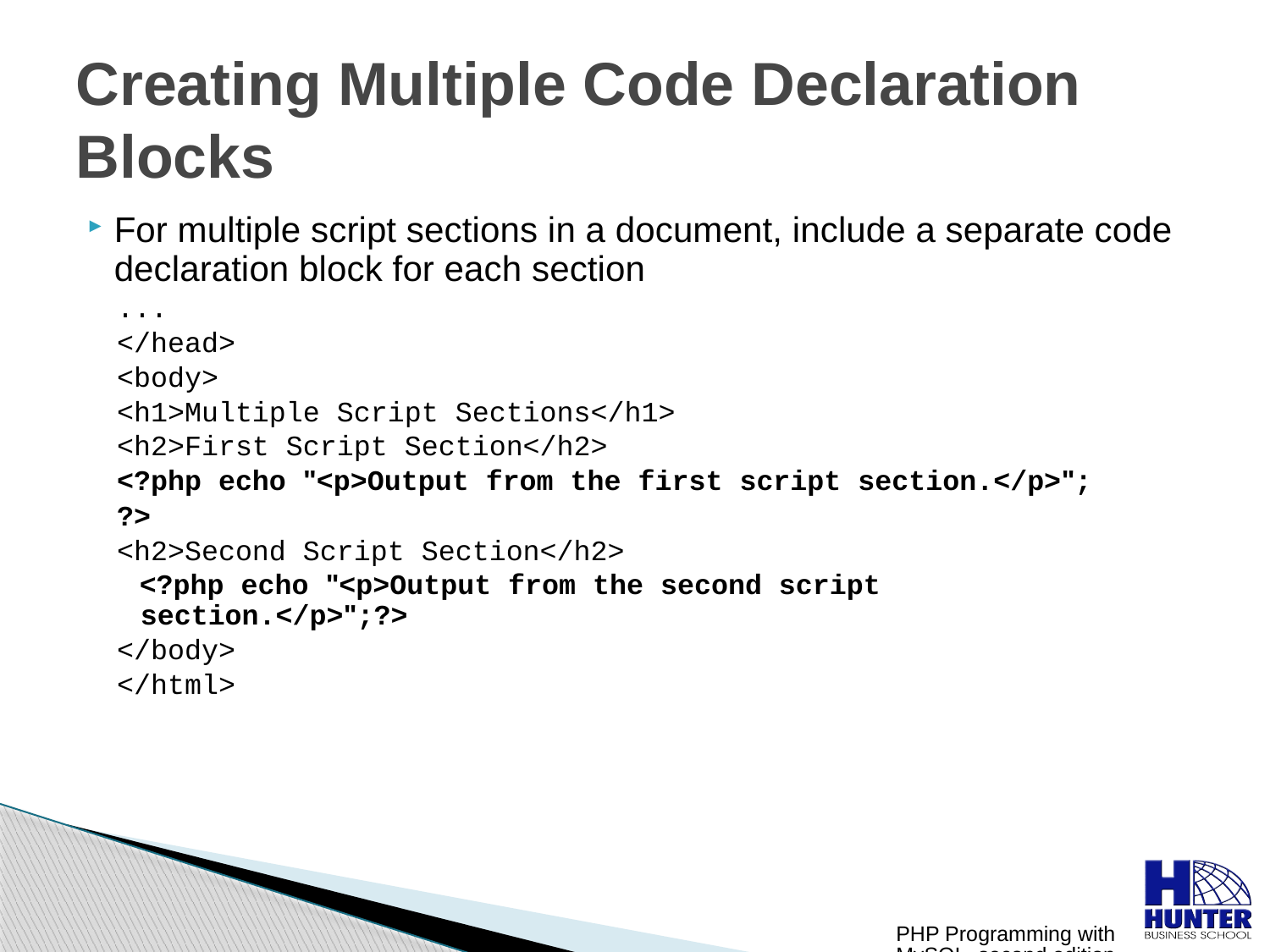

# Creating Multiple Code Declaration Blocks
For multiple script sections in a document, include a separate code declaration block for each section
...
</head>
<body>
<h1>Multiple Script Sections</h1>
<h2>First Script Section</h2>
<?php echo "<p>Output from the first script section.</p>";
?>
<h2>Second Script Section</h2>
<?php echo "<p>Output from the second script
section.</p>";?>
</body>
</html>
PHP Programming with MySQL, second edition